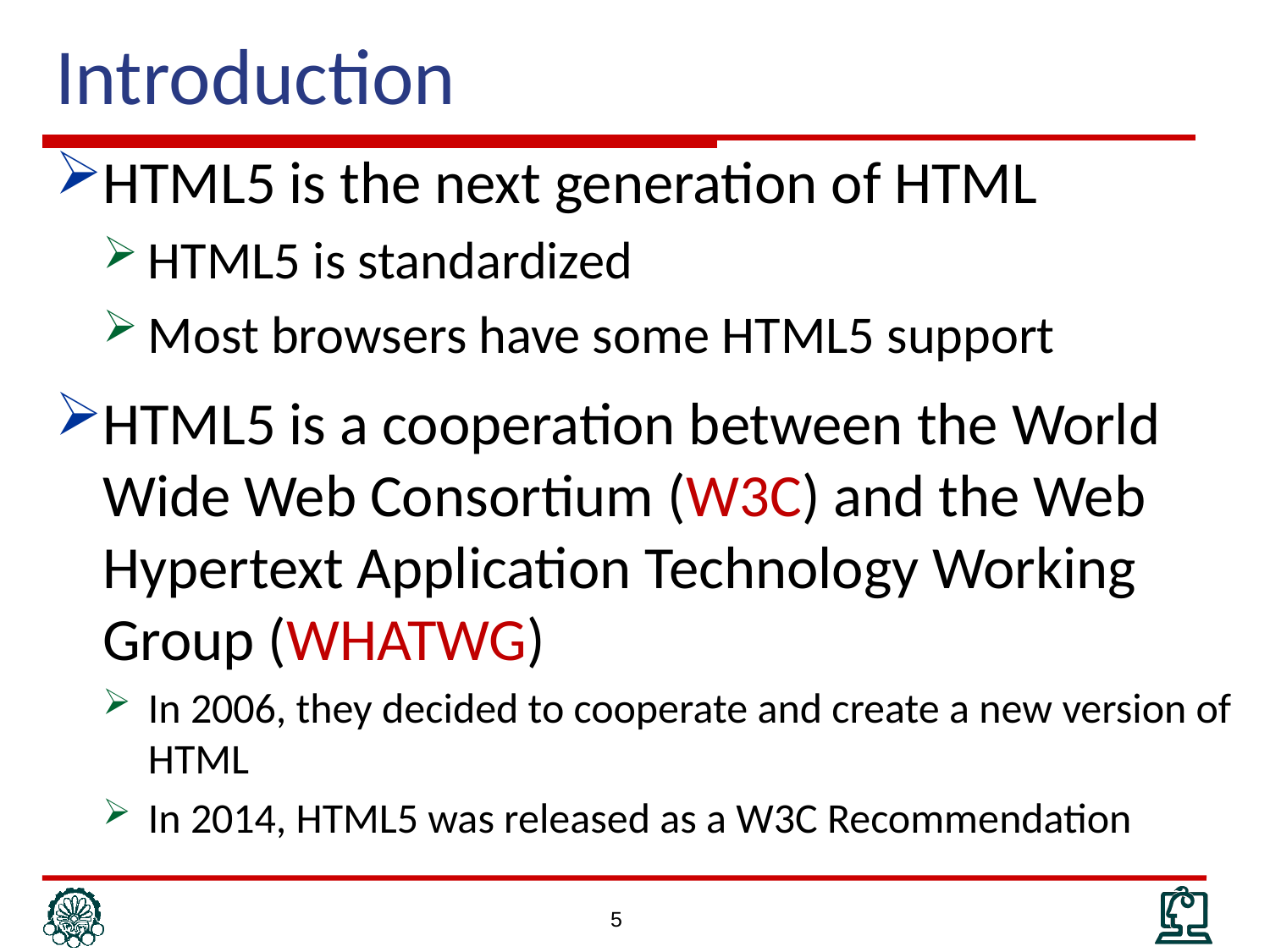

# Introduction
HTML5 is the next generation of HTML
HTML5 is standardized
Most browsers have some HTML5 support
HTML5 is a cooperation between the World Wide Web Consortium (W3C) and the Web Hypertext Application Technology Working Group (WHATWG)
In 2006, they decided to cooperate and create a new version of HTML
In 2014, HTML5 was released as a W3C Recommendation

5